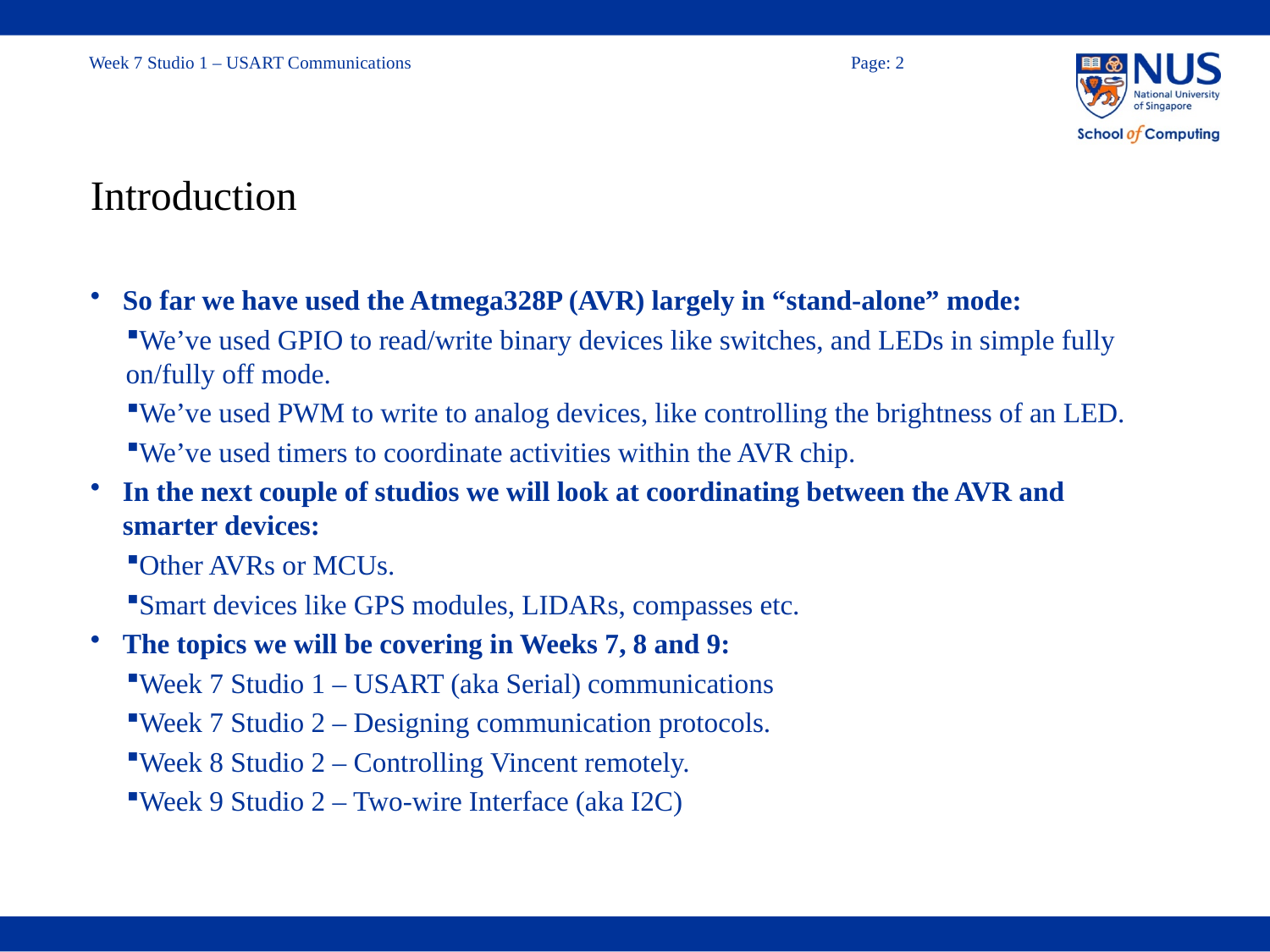

# Introduction
So far we have used the Atmega328P (AVR) largely in “stand-alone” mode:
We’ve used GPIO to read/write binary devices like switches, and LEDs in simple fully on/fully off mode.
We’ve used PWM to write to analog devices, like controlling the brightness of an LED.
We’ve used timers to coordinate activities within the AVR chip.
In the next couple of studios we will look at coordinating between the AVR and smarter devices:
Other AVRs or MCUs.
Smart devices like GPS modules, LIDARs, compasses etc.
The topics we will be covering in Weeks 7, 8 and 9:
Week 7 Studio 1 – USART (aka Serial) communications
Week 7 Studio 2 – Designing communication protocols.
Week 8 Studio 2 – Controlling Vincent remotely.
Week 9 Studio 2 – Two-wire Interface (aka I2C)